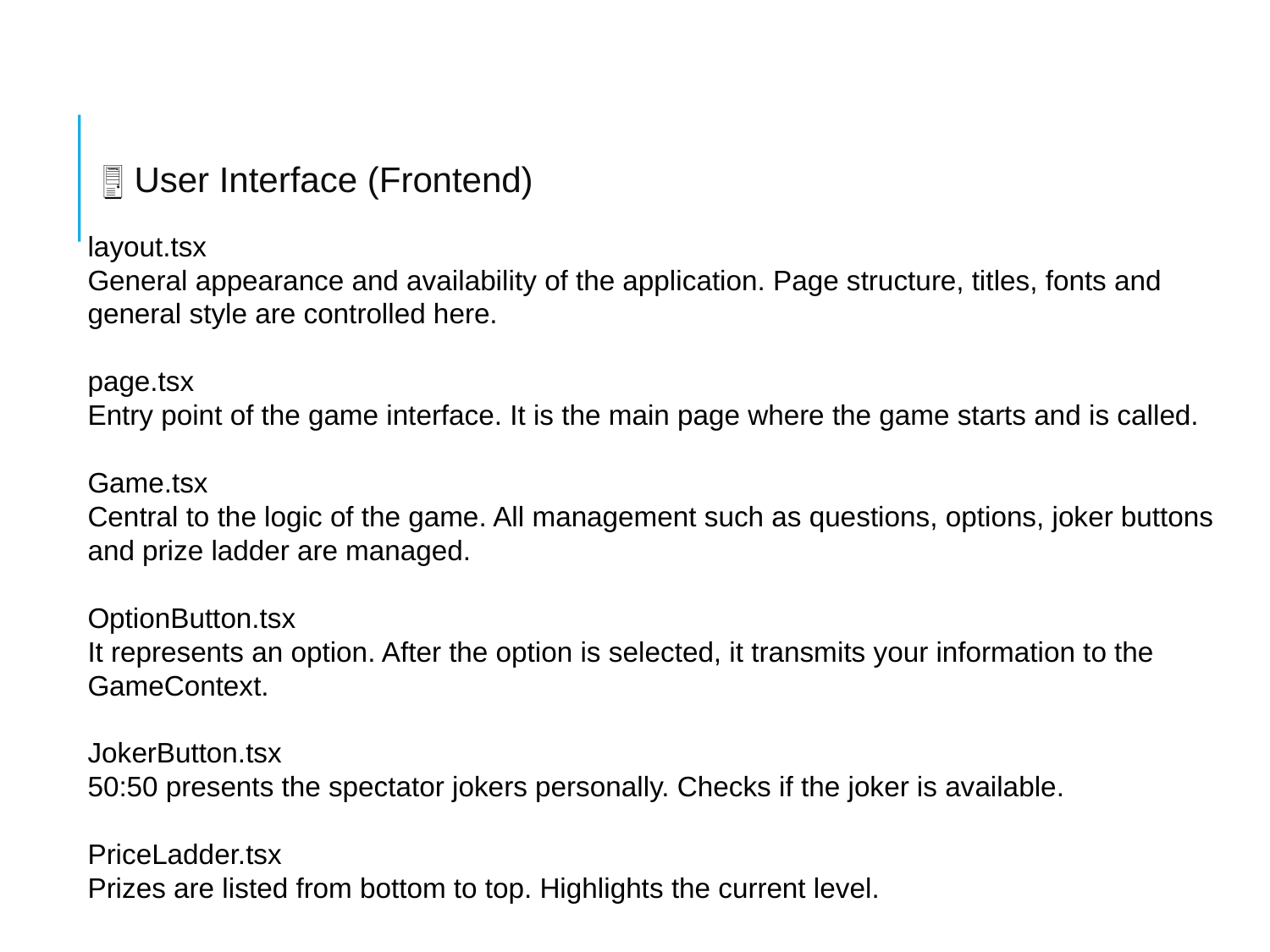

# 🖥️ User Interface (Frontend)

layout.tsx
General appearance and availability of the application. Page structure, titles, fonts and general style are controlled here.

page.tsx
Entry point of the game interface. It is the main page where the game starts and is called.

Game.tsx
Central to the logic of the game. All management such as questions, options, joker buttons and prize ladder are managed.

OptionButton.tsx
It represents an option. After the option is selected, it transmits your information to the GameContext.

JokerButton.tsx
50:50 presents the spectator jokers personally. Checks if the joker is available.

PriceLadder.tsx
Prizes are listed from bottom to top. Highlights the current level.
5